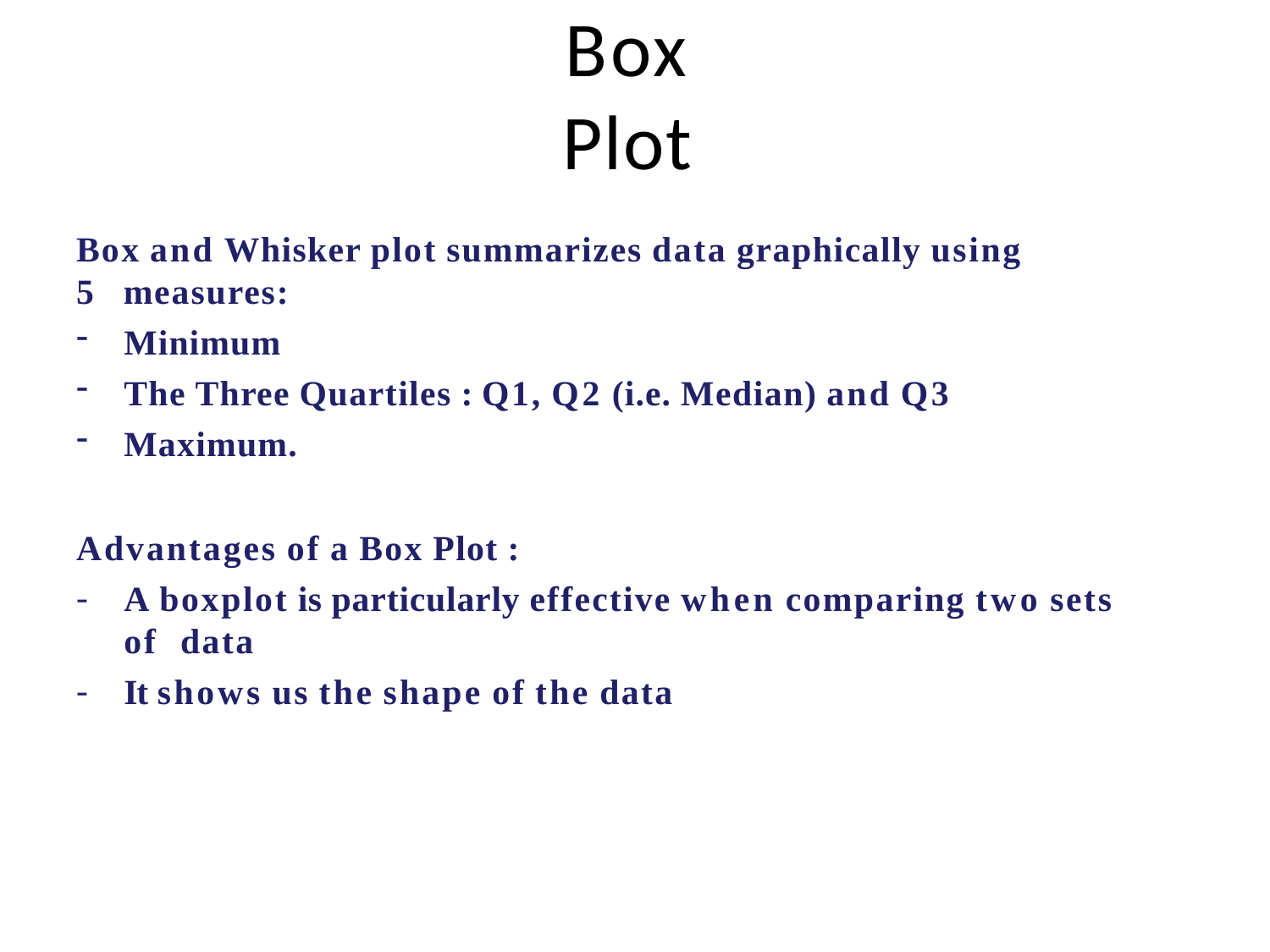

# Box Plot
Box and Whisker plot summarizes data graphically using 5  measures:
Minimum
The Three Quartiles : Q1, Q2 (i.e. Median) and Q3
Maximum.

Advantages of a Box Plot :
A boxplot is particularly effective when comparing two sets of  data
It shows us the shape of the data
48